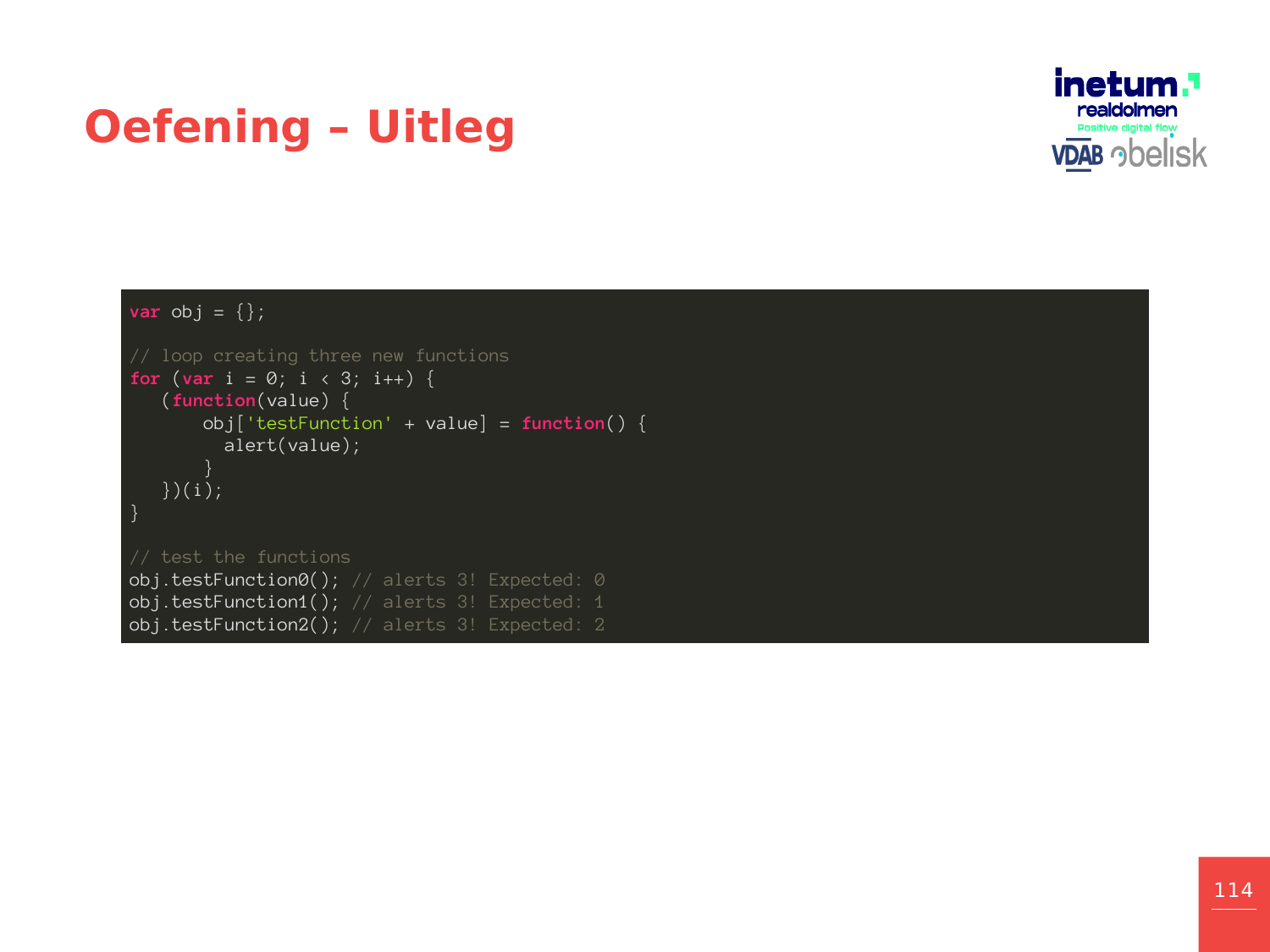

# Oefening – Uitleg

| var obj = {}; // loop creating three new functions for (var i = 0; i < 3; i++) { (function(value) { obj['testFunction' + value] = function() { alert(value); } })(i); } // test the functions obj.testFunction0(); // alerts 3! Expected: 0 obj.testFunction1(); // alerts 3! Expected: 1 obj.testFunction2(); // alerts 3! Expected: 2 |
| --- |